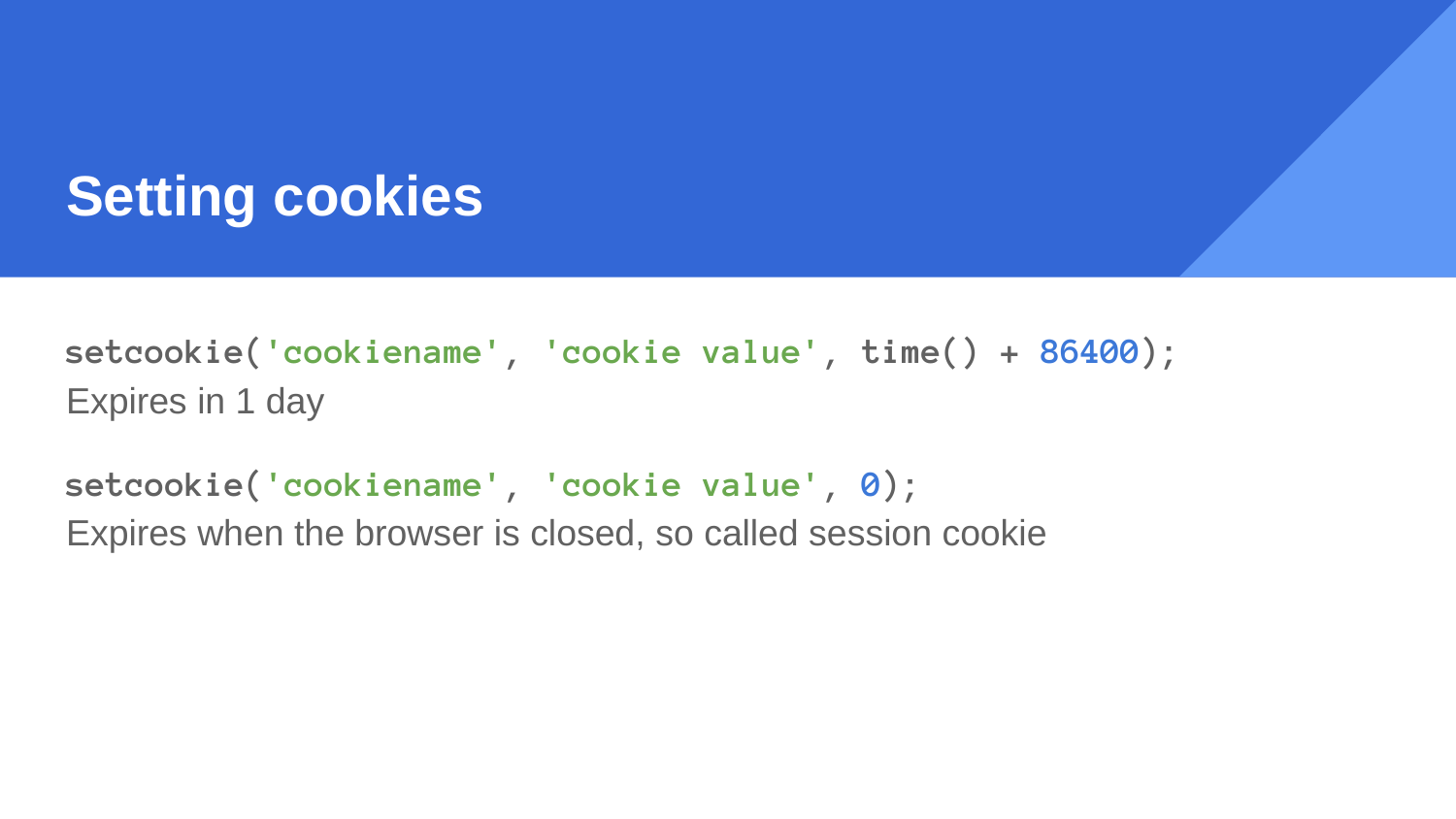

# Setting cookies
setcookie('cookiename', 'cookie value', time() + 86400);
Expires in 1 day
setcookie('cookiename', 'cookie value', 0);
Expires when the browser is closed, so called session cookie